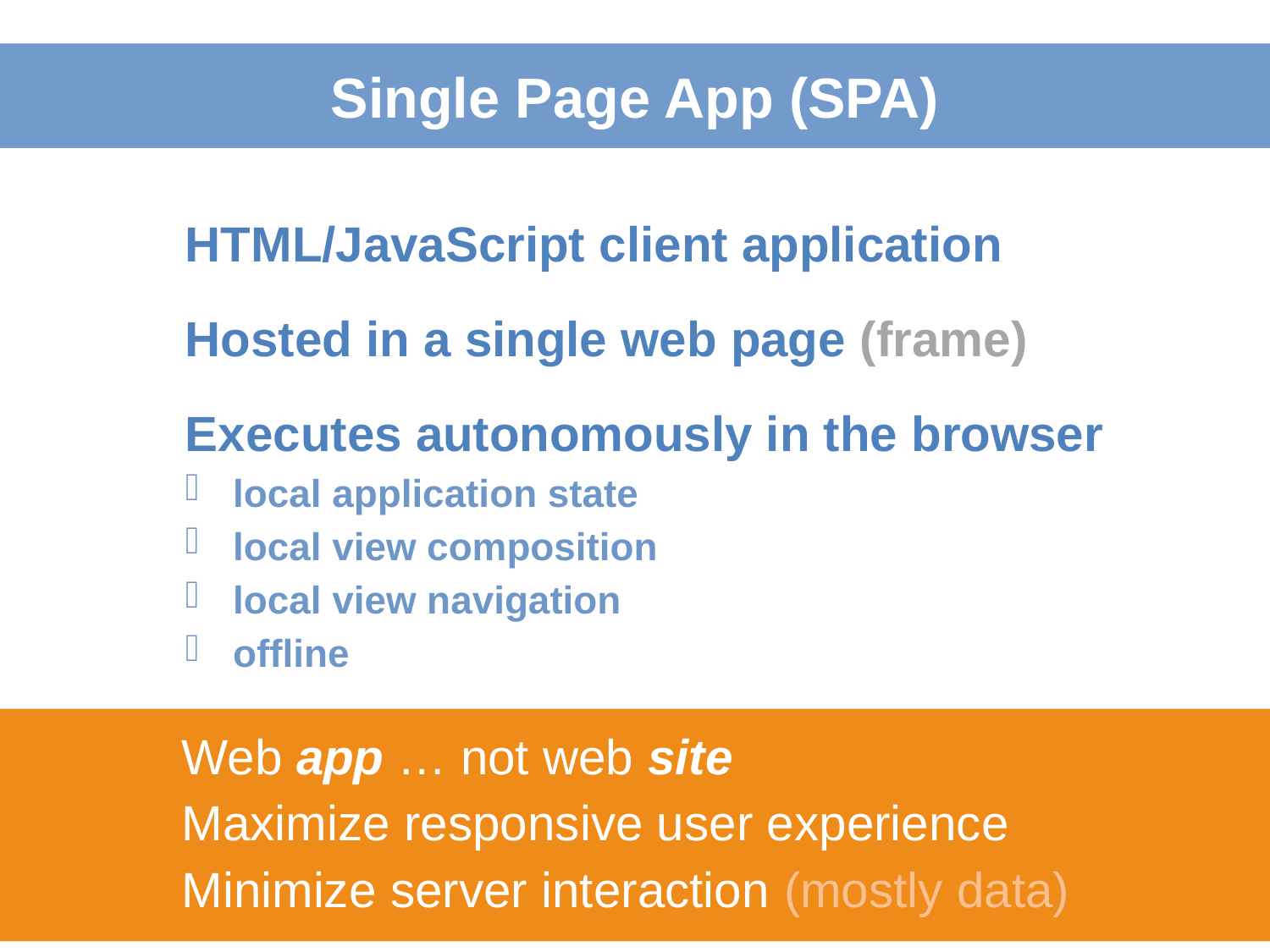

# Single Page App (SPA)
HTML/JavaScript client application
Hosted in a single web page (frame)
Executes autonomously in the browser
local application state
local view composition
local view navigation
offline

Web app … not web site
Maximize responsive user experience
Minimize server interaction (mostly data)